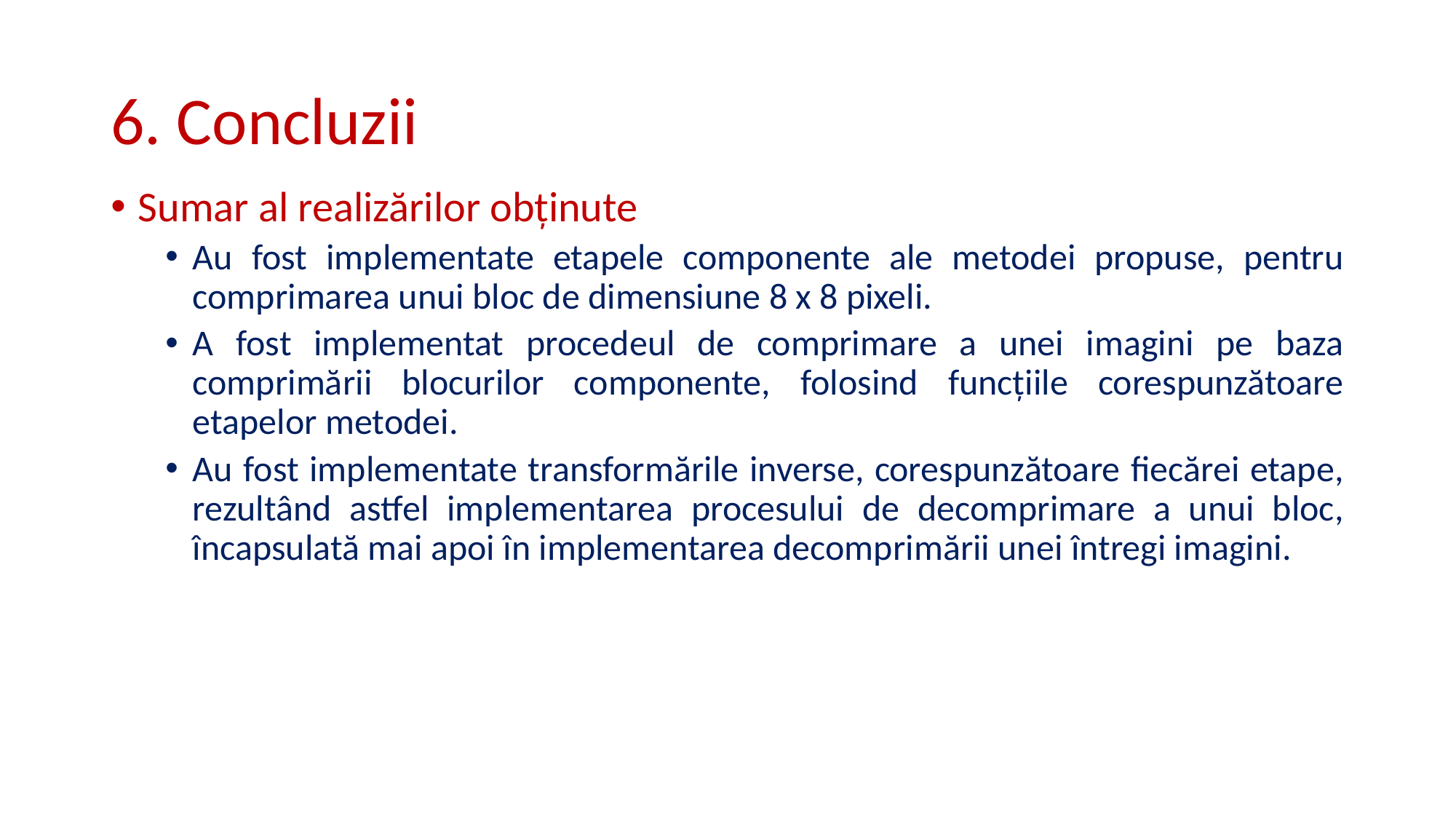

# 6. Concluzii
Sumar al realizărilor obținute
Au fost implementate etapele componente ale metodei propuse, pentru comprimarea unui bloc de dimensiune 8 x 8 pixeli.
A fost implementat procedeul de comprimare a unei imagini pe baza comprimării blocurilor componente, folosind funcțiile corespunzătoare etapelor metodei.
Au fost implementate transformările inverse, corespunzătoare fiecărei etape, rezultând astfel implementarea procesului de decomprimare a unui bloc, încapsulată mai apoi în implementarea decomprimării unei întregi imagini.